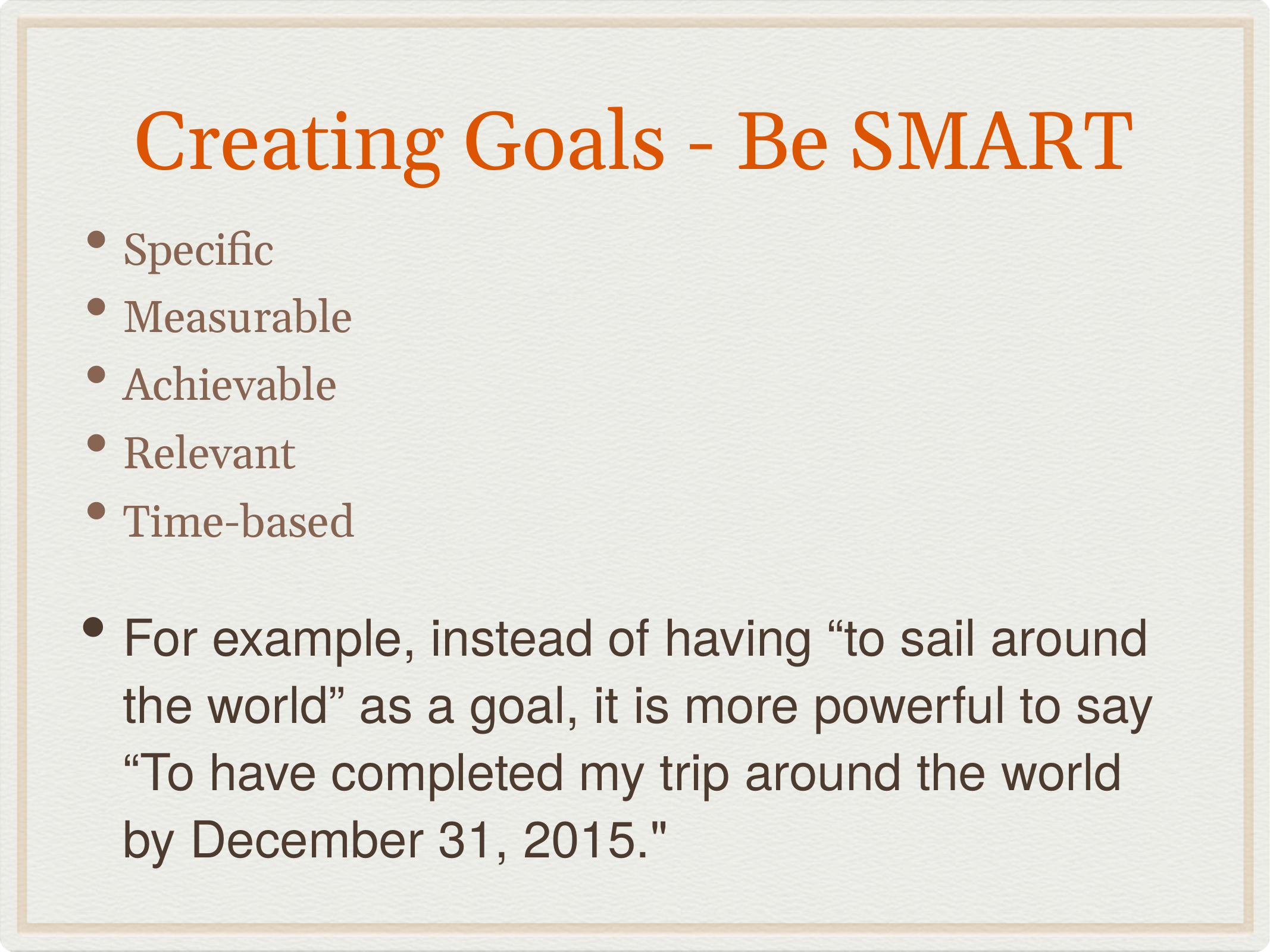

# Creating Goals - Be SMART
Specific
Measurable
Achievable
Relevant
Time-based
For example, instead of having “to sail around the world” as a goal, it is more powerful to say “To have completed my trip around the world by December 31, 2015."